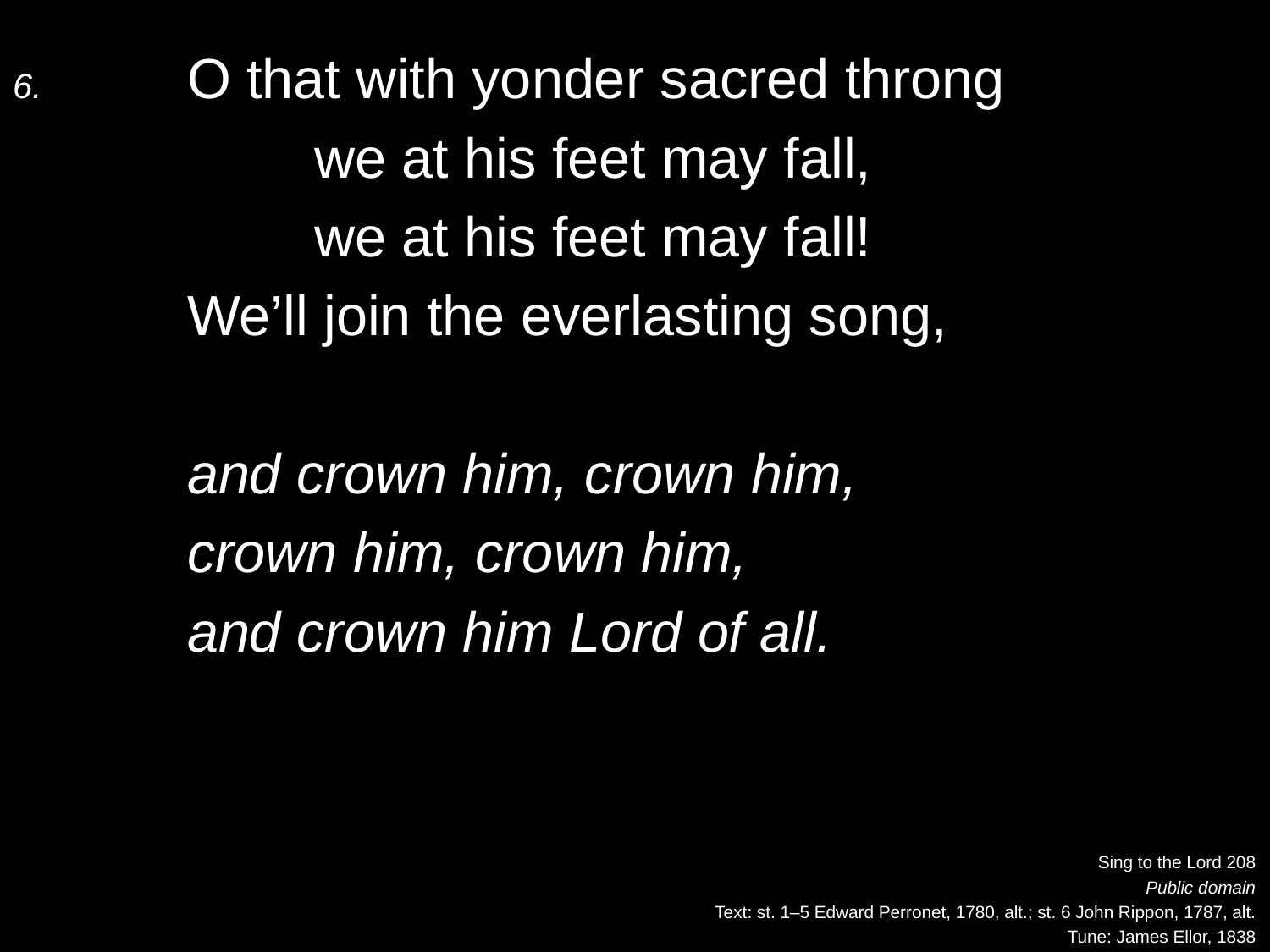

6.	O that with yonder sacred throng
		we at his feet may fall,
		we at his feet may fall!
	We’ll join the everlasting song,

	and crown him, crown him,
	crown him, crown him,
	and crown him Lord of all.
Sing to the Lord 208
Public domain
Text: st. 1–5 Edward Perronet, 1780, alt.; st. 6 John Rippon, 1787, alt.
Tune: James Ellor, 1838